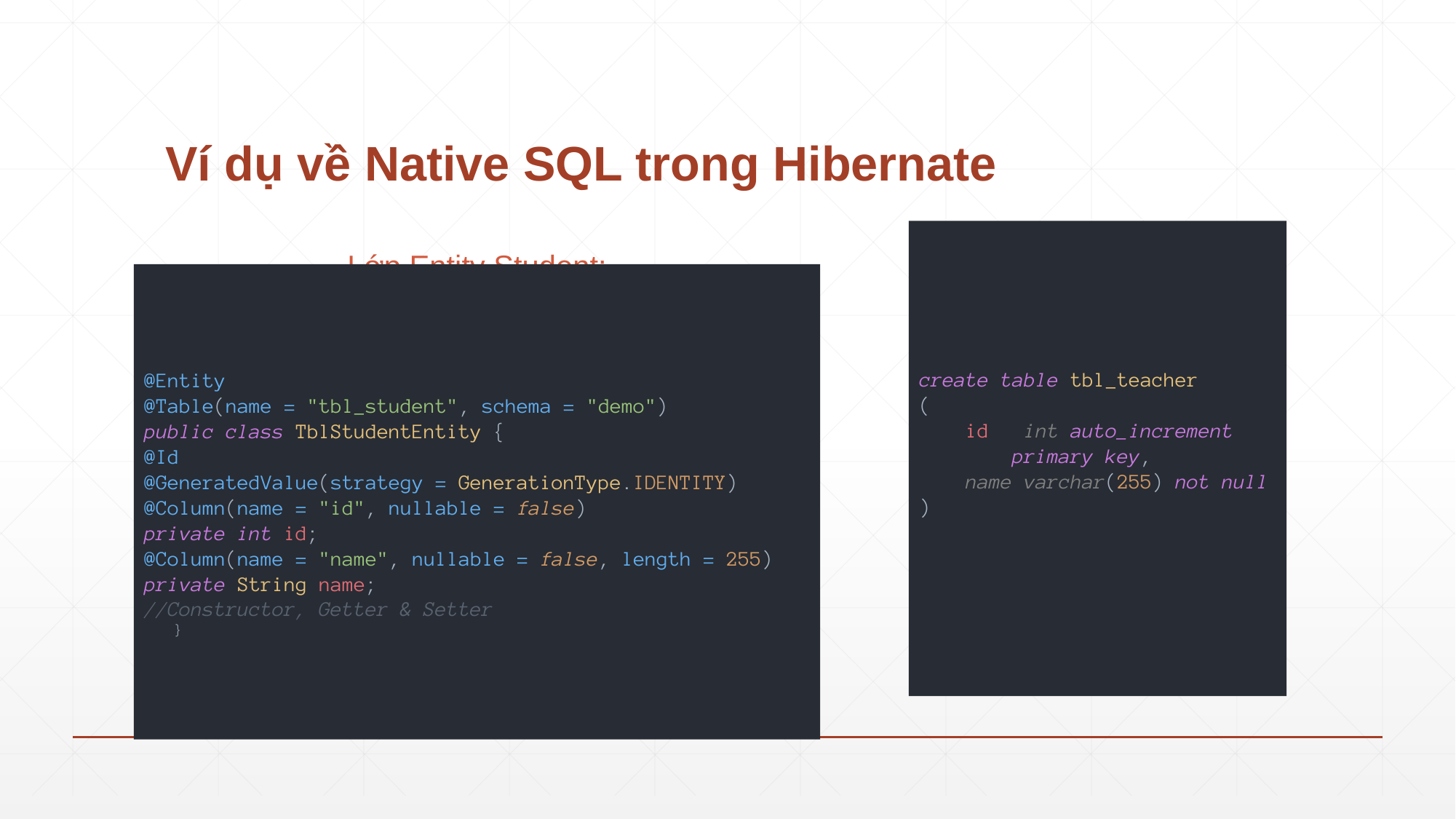

# Ví dụ về Native SQL trong Hibernate
Lớp Entity Student:
Bảng trong cơ sở dữ liệu:
@Entity
@Table(name = "tbl_student", schema = "demo")
public class TblStudentEntity {
@Id
@GeneratedValue(strategy = GenerationType.IDENTITY)
@Column(name = "id", nullable = false)
private int id;
@Column(name = "name", nullable = false, length = 255)
private String name;
//Constructor, Getter & Setter
    }
create table tbl_teacher
(
    id   int auto_increment
        primary key,
    name varchar(255) not null
)